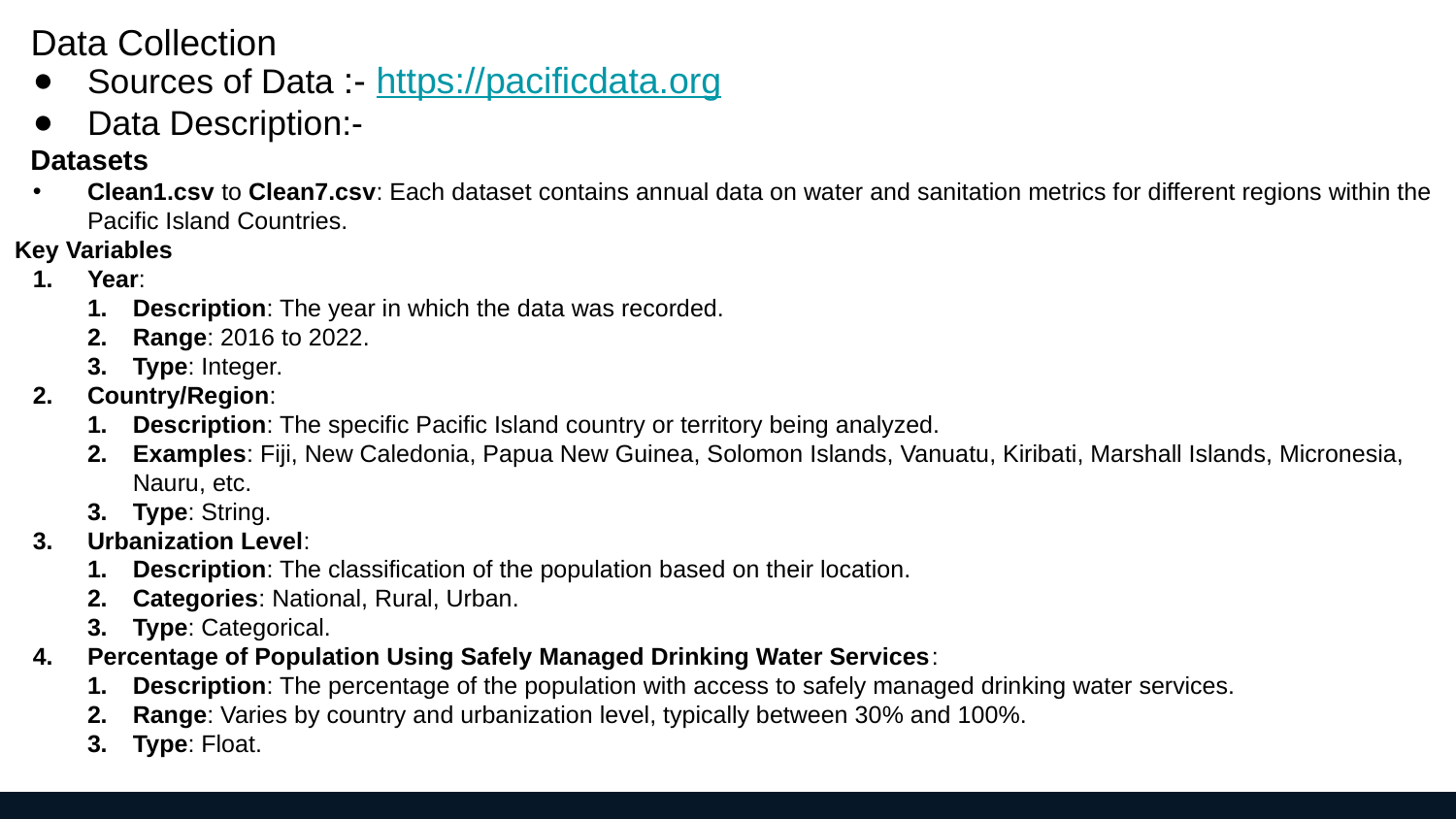

Data Collection
Sources of Data :- https://pacificdata.org
Data Description:-
  Datasets
Clean1.csv to Clean7.csv: Each dataset contains annual data on water and sanitation metrics for different regions within the Pacific Island Countries.
Key Variables
Year:
Description: The year in which the data was recorded.
Range: 2016 to 2022.
Type: Integer.
Country/Region:
Description: The specific Pacific Island country or territory being analyzed.
Examples: Fiji, New Caledonia, Papua New Guinea, Solomon Islands, Vanuatu, Kiribati, Marshall Islands, Micronesia, Nauru, etc.
Type: String.
Urbanization Level:
Description: The classification of the population based on their location.
Categories: National, Rural, Urban.
Type: Categorical.
Percentage of Population Using Safely Managed Drinking Water Services:
Description: The percentage of the population with access to safely managed drinking water services.
Range: Varies by country and urbanization level, typically between 30% and 100%.
Type: Float.